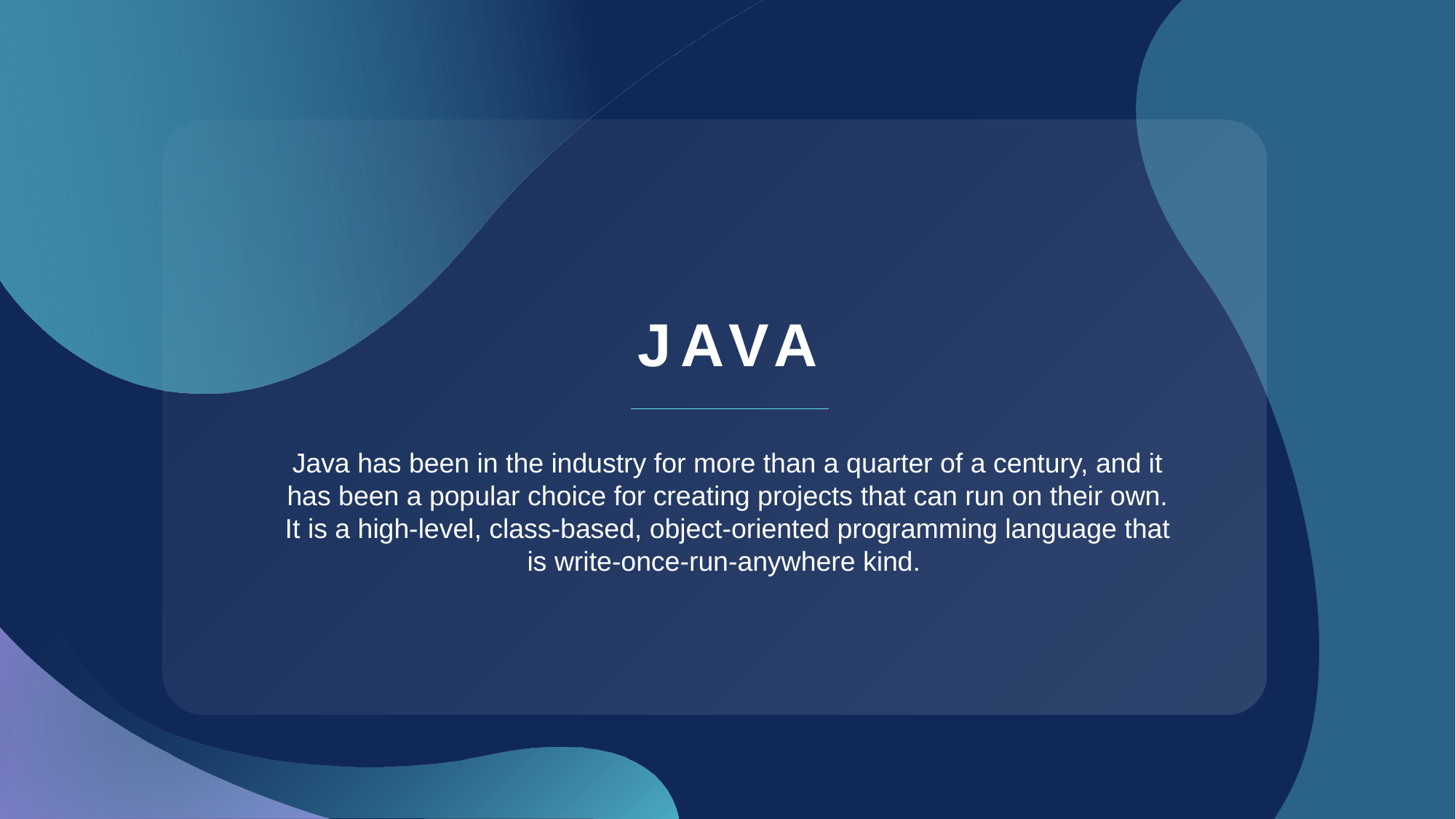

# Java
Java has been in the industry for more than a quarter of a century, and it has been a popular choice for creating projects that can run on their own. It is a high-level, class-based, object-oriented programming language that is write-once-run-anywhere kind.